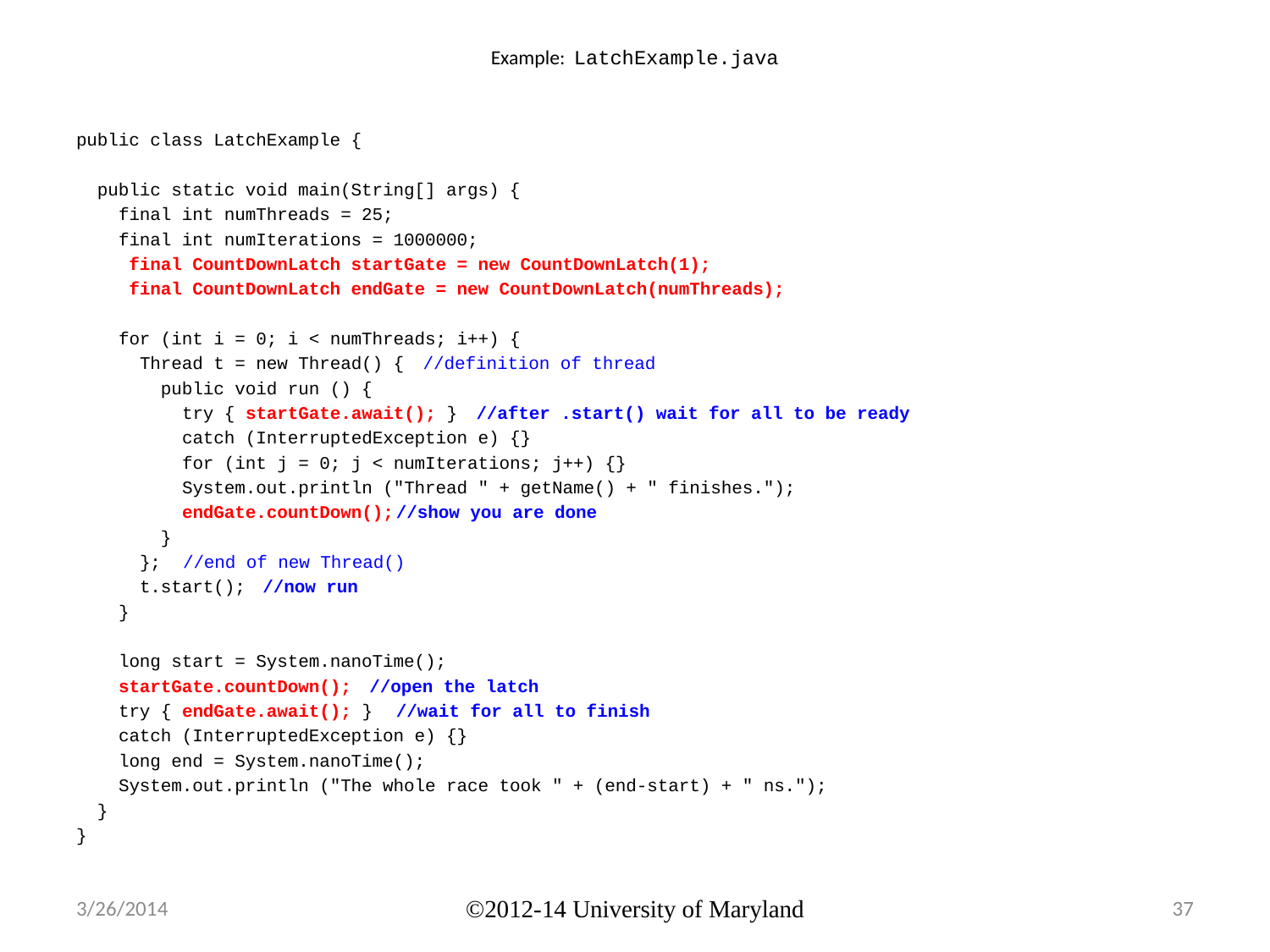

# Example:  LatchExample.java
public class LatchExample {

  public static void main(String[] args) {
    final int numThreads = 25;
    final int numIterations = 1000000;
     final CountDownLatch startGate = new CountDownLatch(1);
     final CountDownLatch endGate = new CountDownLatch(numThreads);

    for (int i = 0; i < numThreads; i++) {
      Thread t = new Thread() {		//definition of thread
        public void run () {
          try { startGate.await(); }	//after .start() wait for all to be ready
          catch (InterruptedException e) {}
          for (int j = 0; j < numIterations; j++) {}
          System.out.println ("Thread " + getName() + " finishes.");
          endGate.countDown();		//show you are done
        }
      };							//end of new Thread()
      t.start();					//now run
    }

    long start = System.nanoTime();
    startGate.countDown();			//open the latch
    try { endGate.await(); }			//wait for all to finish
    catch (InterruptedException e) {}
    long end = System.nanoTime();
    System.out.println ("The whole race took " + (end-start) + " ns.");
  }
}

3/26/2014
©2012-14 University of Maryland
37